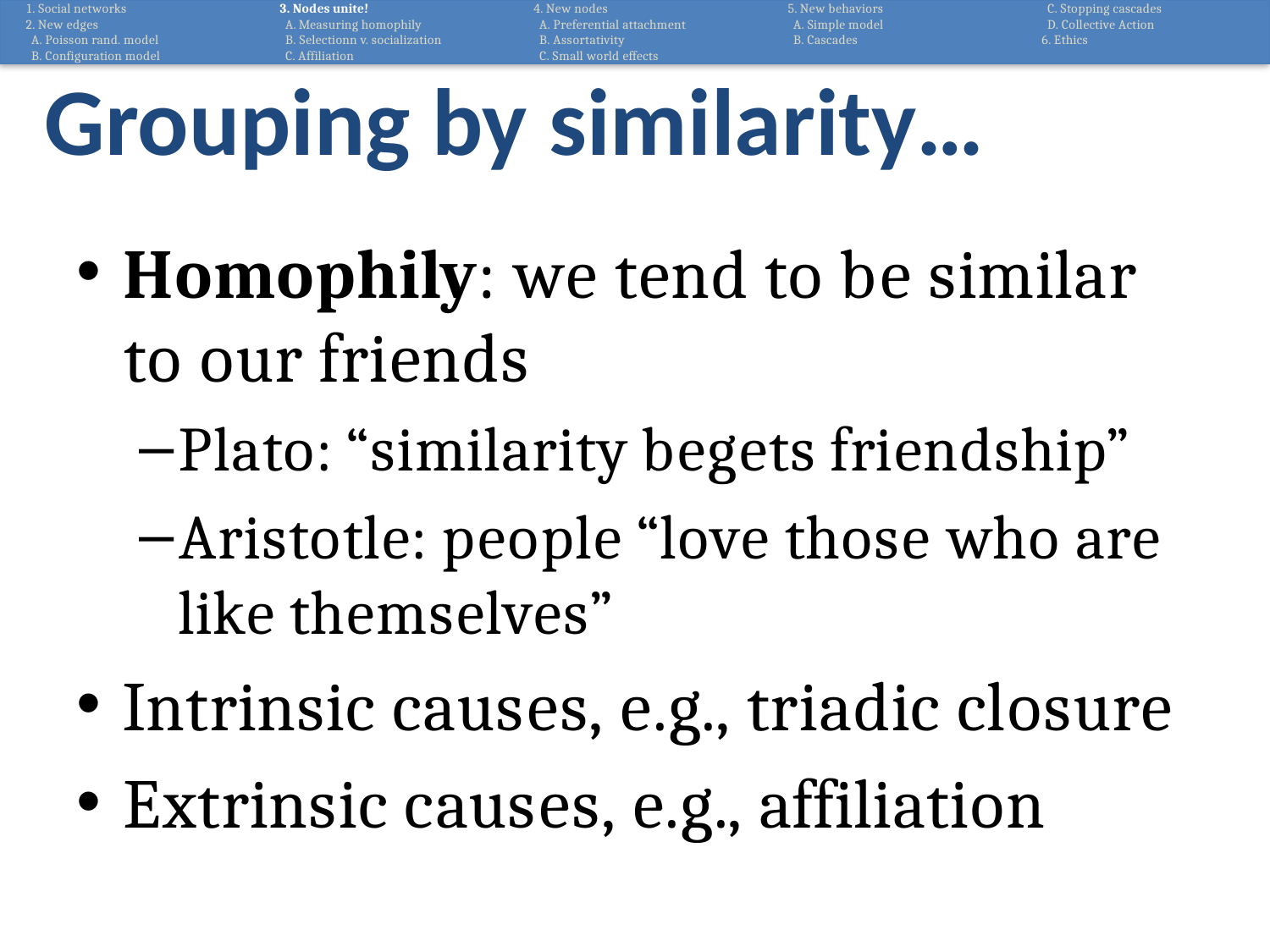

1. Social networks
2. New edges
  A. Poisson rand. model
  B. Configuration model
3. Nodes unite!
  A. Measuring homophily
  B. Selectionn v. socialization
  C. Affiliation
4. New nodes
  A. Preferential attachment
  B. Assortativity
  C. Small world effects
5. New behaviors
  A. Simple model
  B. Cascades

  C. Stopping cascades
  D. Collective Action
6. Ethics
# Grouping by similarity…
Homophily: we tend to be similar to our friends
Plato: “similarity begets friendship”
Aristotle: people “love those who are like themselves”
Intrinsic causes, e.g., triadic closure
Extrinsic causes, e.g., affiliation